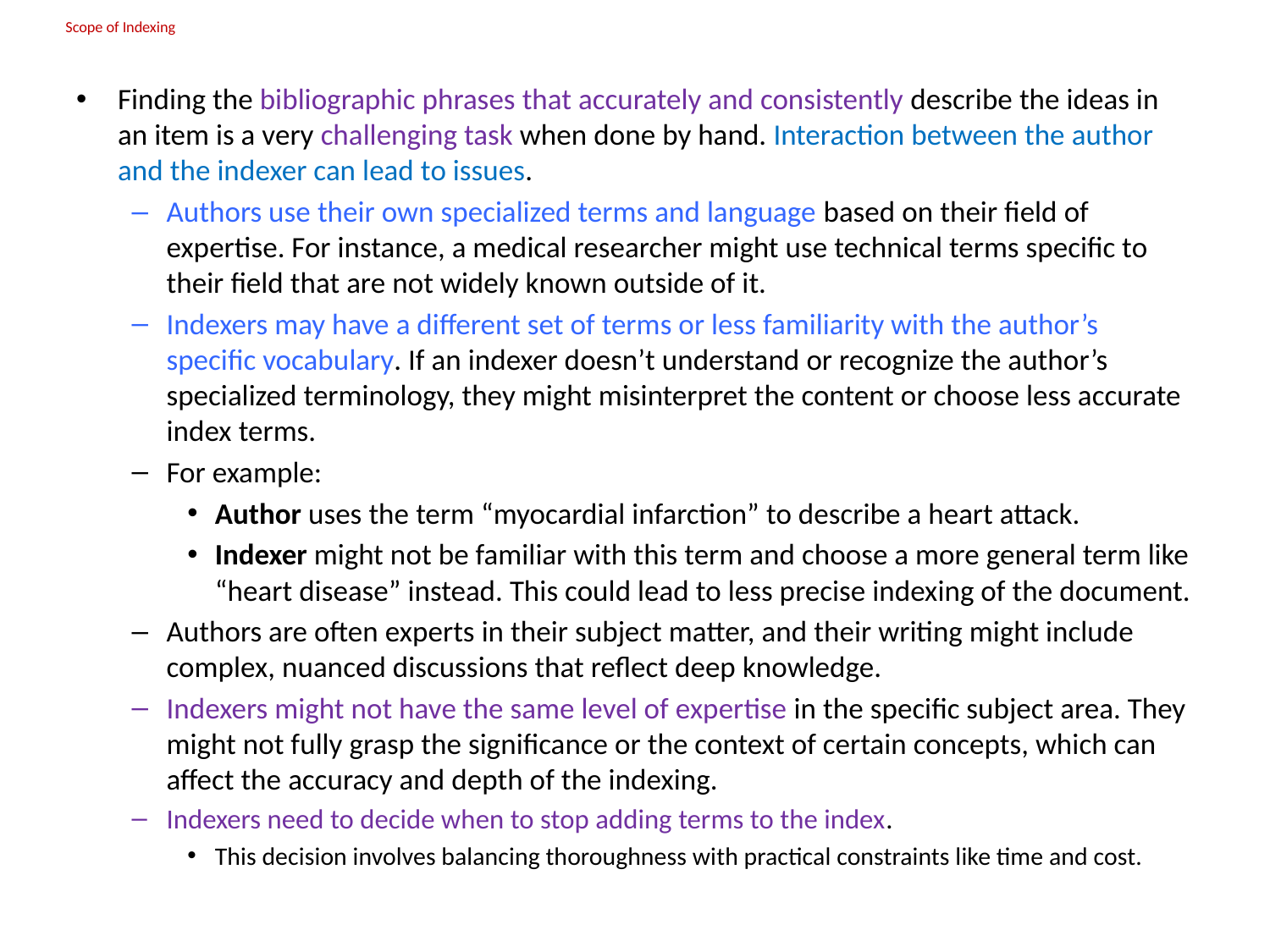

# Scope of Indexing
Finding the bibliographic phrases that accurately and consistently describe the ideas in an item is a very challenging task when done by hand. Interaction between the author and the indexer can lead to issues.
Authors use their own specialized terms and language based on their field of expertise. For instance, a medical researcher might use technical terms specific to their field that are not widely known outside of it.
Indexers may have a different set of terms or less familiarity with the author’s specific vocabulary. If an indexer doesn’t understand or recognize the author’s specialized terminology, they might misinterpret the content or choose less accurate index terms.
For example:
Author uses the term “myocardial infarction” to describe a heart attack.
Indexer might not be familiar with this term and choose a more general term like “heart disease” instead. This could lead to less precise indexing of the document.
Authors are often experts in their subject matter, and their writing might include complex, nuanced discussions that reflect deep knowledge.
Indexers might not have the same level of expertise in the specific subject area. They might not fully grasp the significance or the context of certain concepts, which can affect the accuracy and depth of the indexing.
Indexers need to decide when to stop adding terms to the index.
This decision involves balancing thoroughness with practical constraints like time and cost.